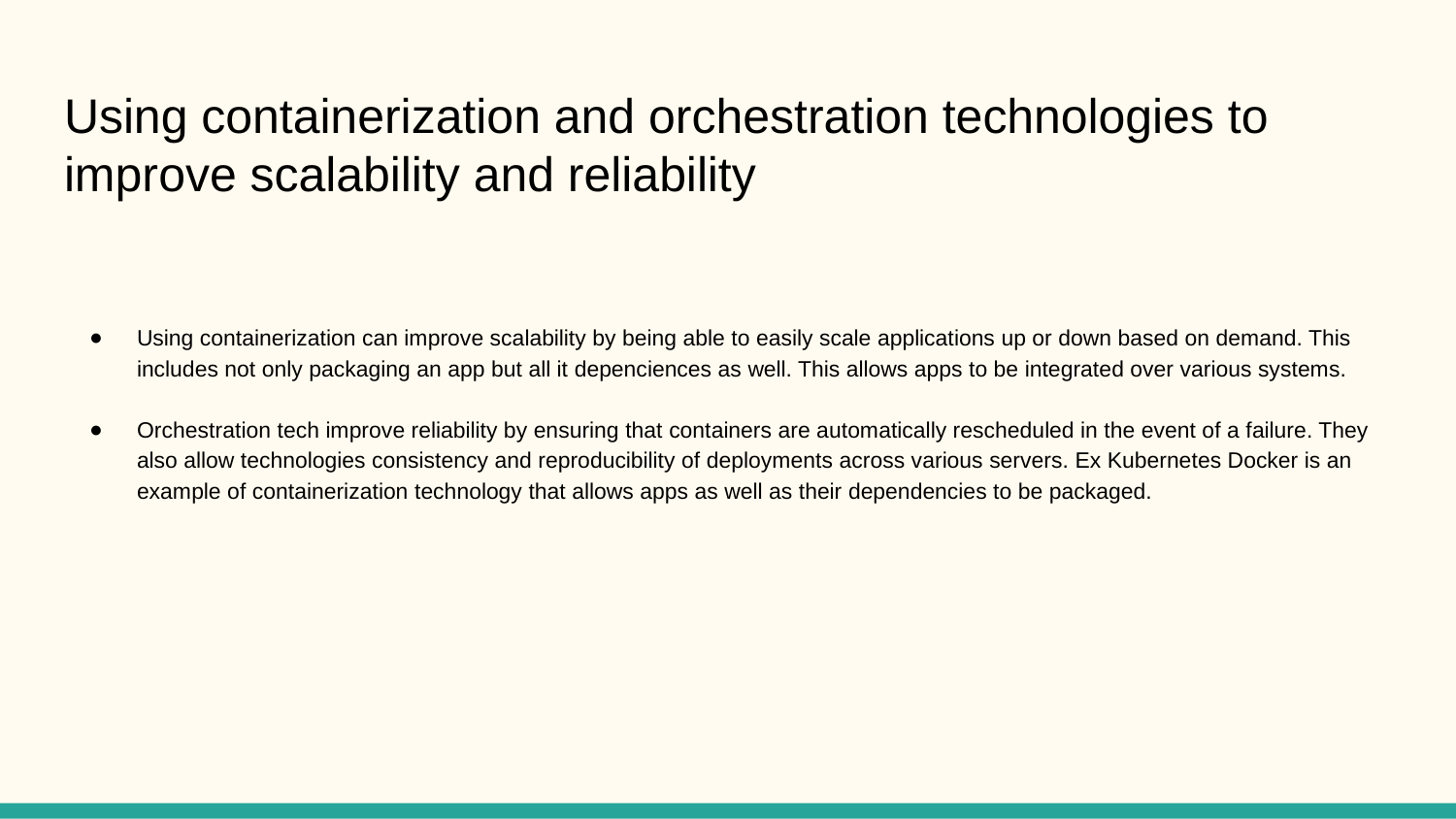

# Using containerization and orchestration technologies to improve scalability and reliability

Using containerization can improve scalability by being able to easily scale applications up or down based on demand. This includes not only packaging an app but all it depenciences as well. This allows apps to be integrated over various systems.

Orchestration tech improve reliability by ensuring that containers are automatically rescheduled in the event of a failure. They also allow technologies consistency and reproducibility of deployments across various servers. Ex Kubernetes Docker is an example of containerization technology that allows apps as well as their dependencies to be packaged.